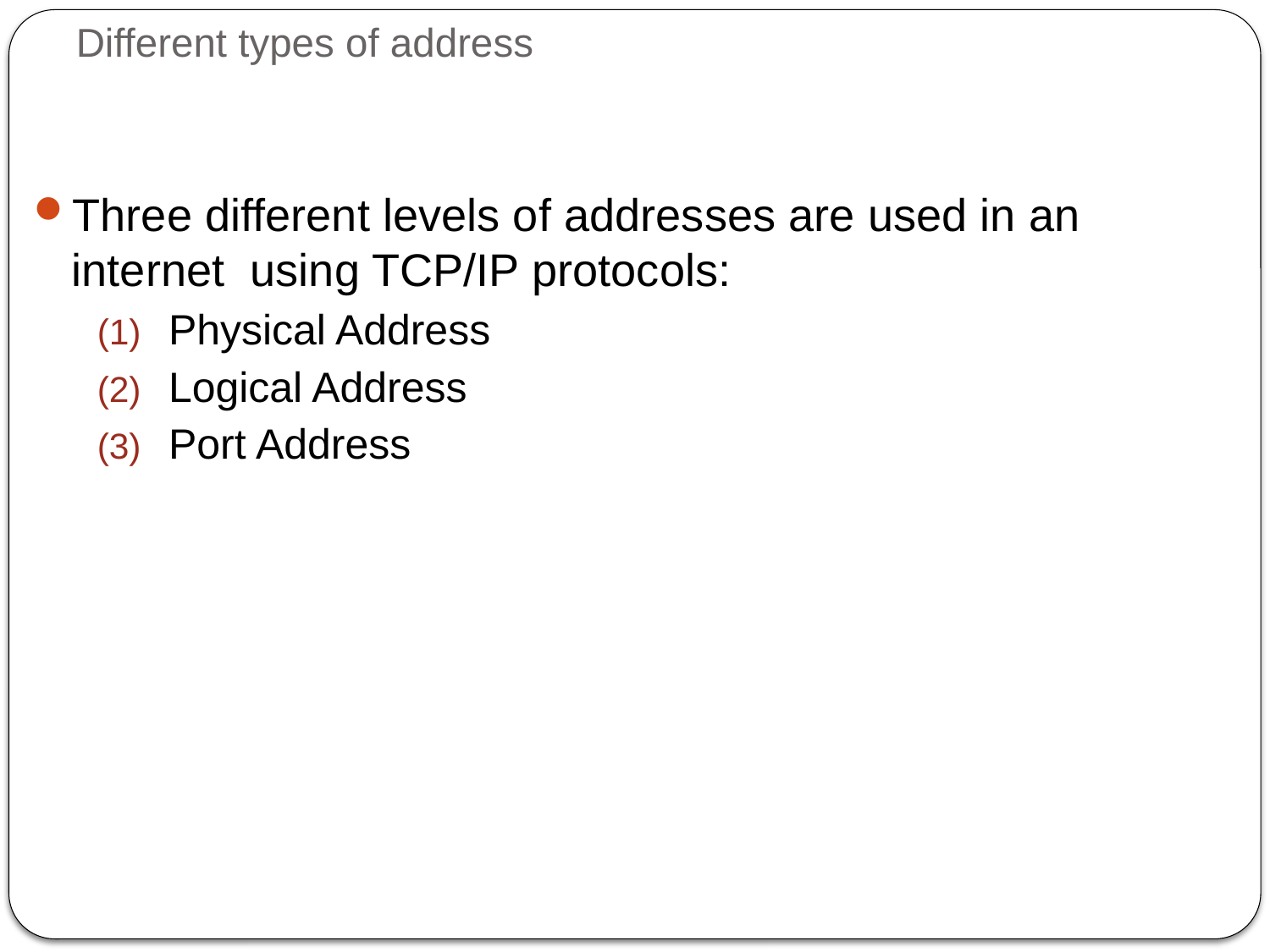

# Different types of address
Three different levels of addresses are used in an internet  using TCP/IP protocols:
Physical Address
Logical Address
Port Address